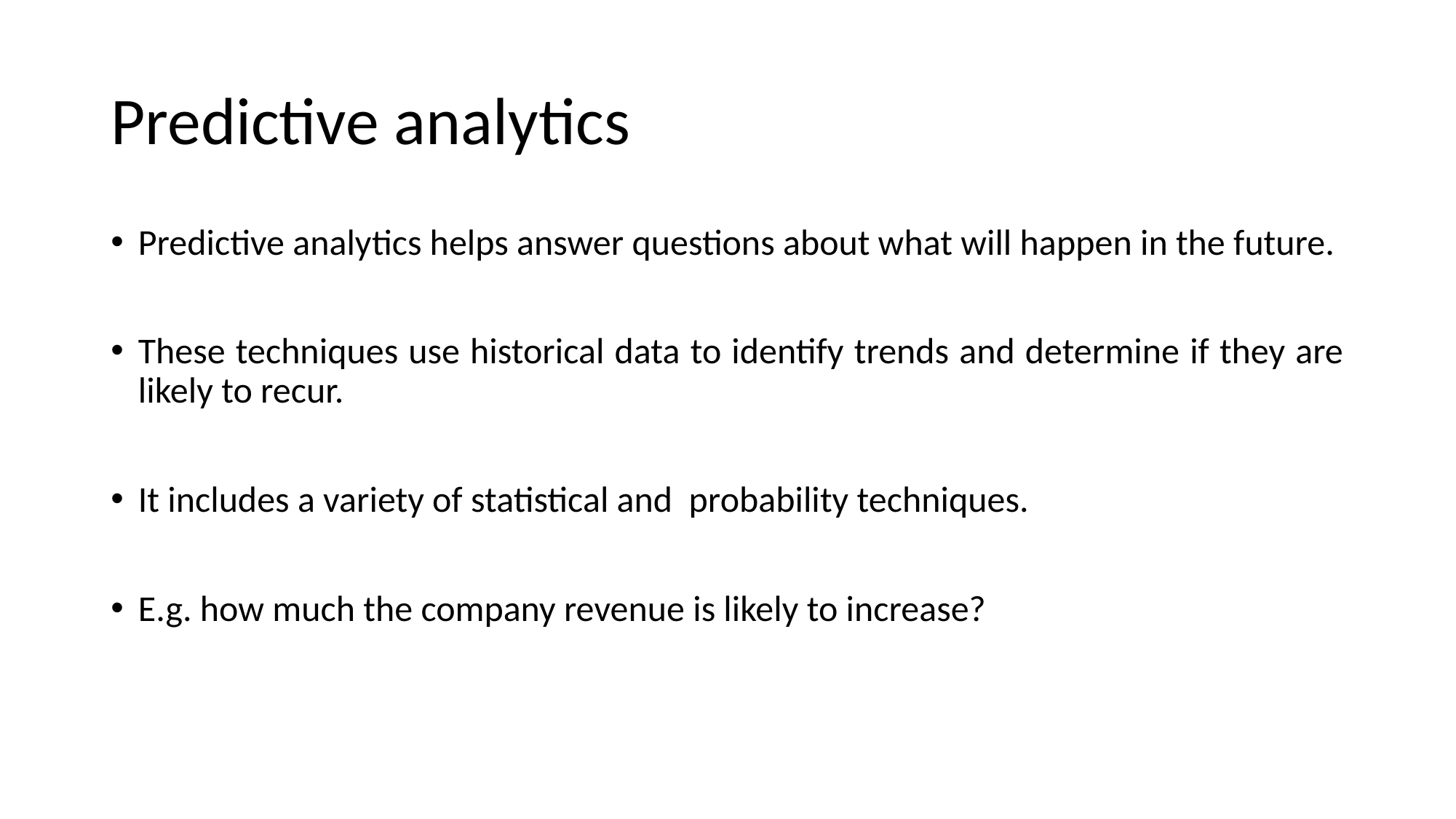

# Predictive analytics
Predictive analytics helps answer questions about what will happen in the future.

These techniques use historical data to identify trends and determine if they are likely to recur.

It includes a variety of statistical and  probability techniques.

E.g. how much the company revenue is likely to increase?